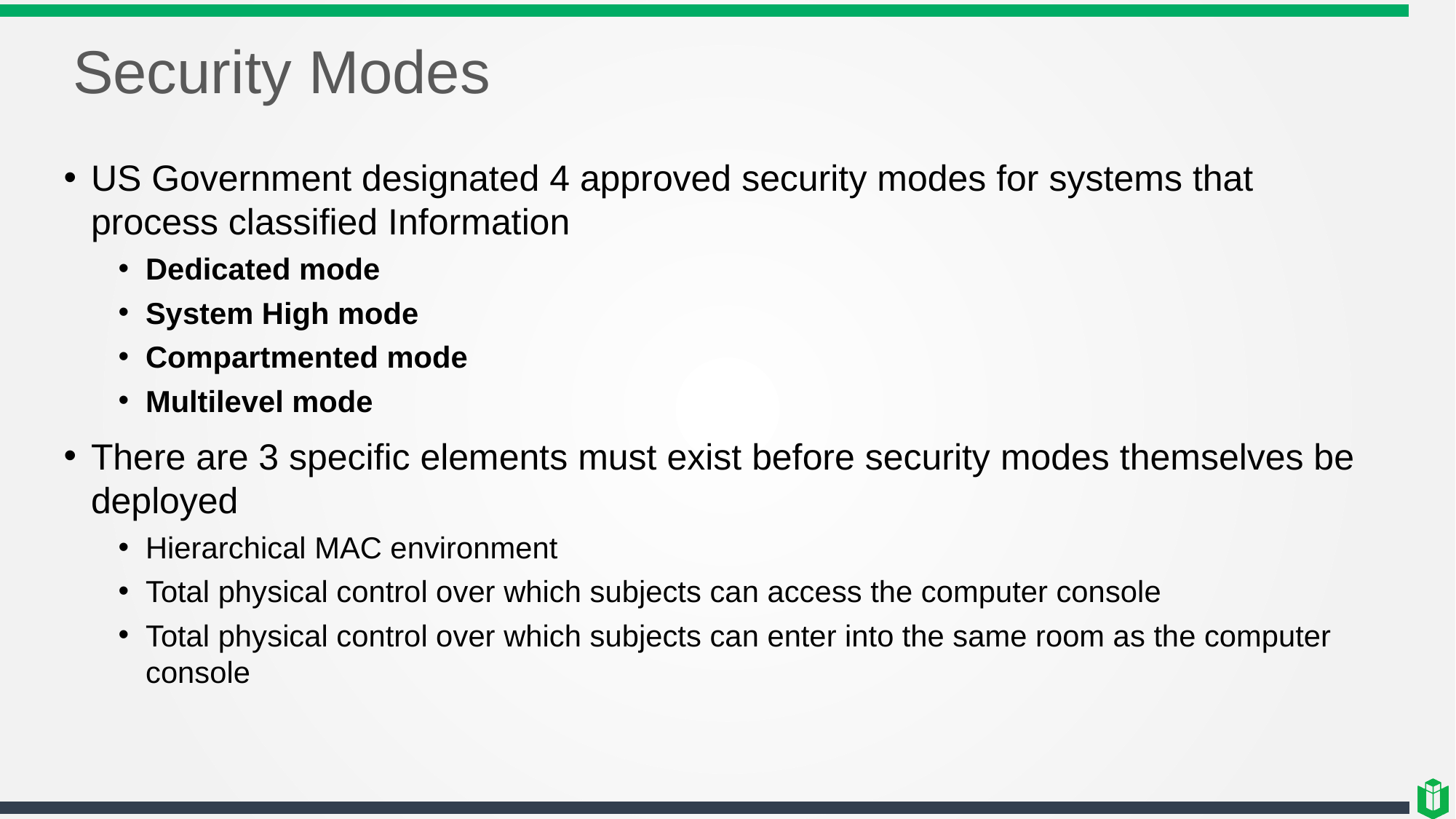

# Security Modes
US Government designated 4 approved security modes for systems that process classified Information
Dedicated mode
System High mode
Compartmented mode
Multilevel mode
There are 3 specific elements must exist before security modes themselves be deployed
Hierarchical MAC environment
Total physical control over which subjects can access the computer console
Total physical control over which subjects can enter into the same room as the computer console